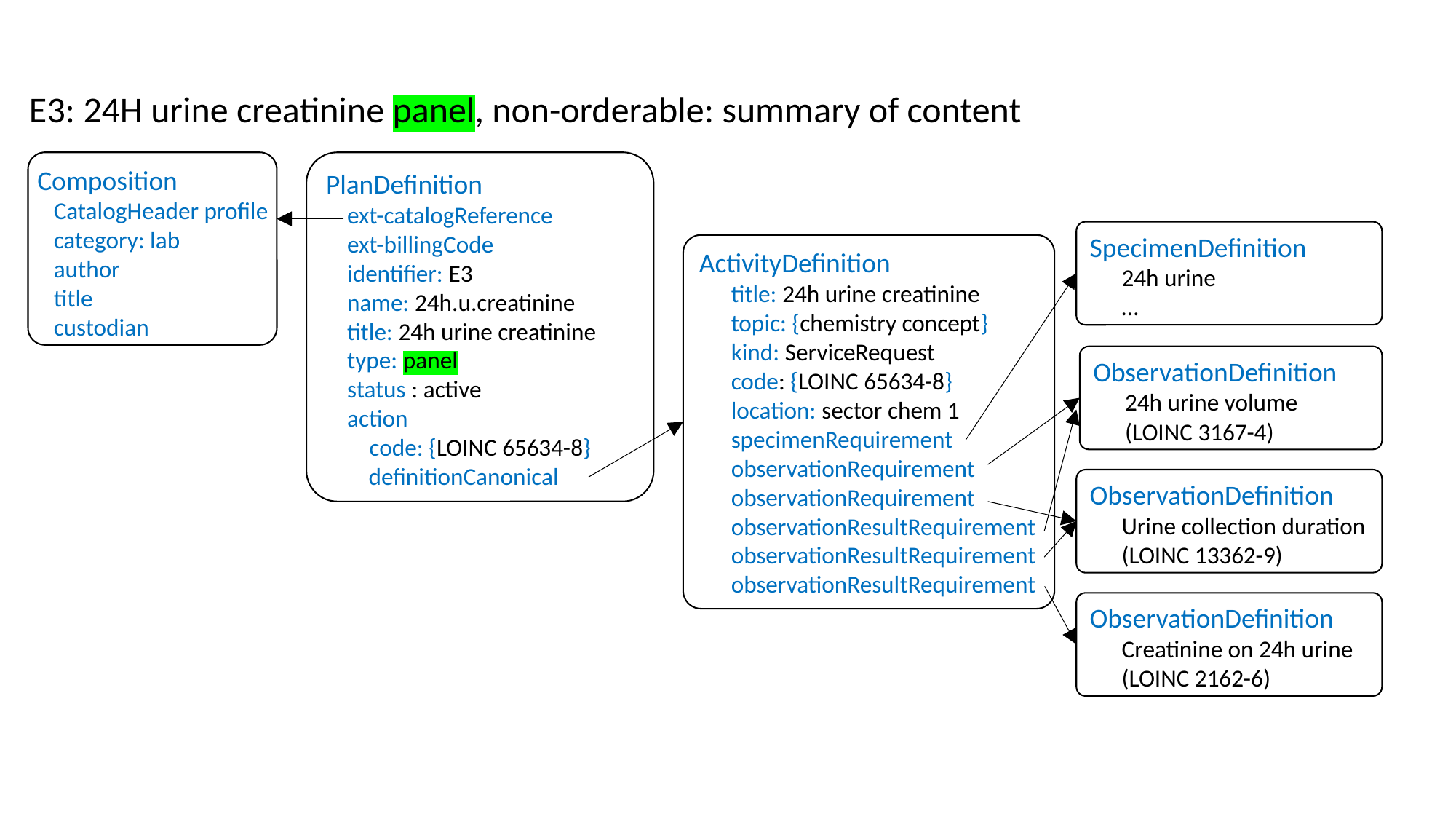

E3: 24H urine creatinine panel, non-orderable: summary of content
Composition
   CatalogHeader profile
   category: lab
   author
   title
   custodian
PlanDefinition
ext-catalogReference
ext-billingCode
identifier: E3
name: 24h.u.creatinine
title: 24h urine creatinine
type: panel
status : active
action
code: {LOINC 65634-8}
  definitionCanonical
SpecimenDefinition
24h urine
…
ActivityDefinition
title: 24h urine creatinine
topic: {chemistry concept}
kind: ServiceRequest
code: {LOINC 65634-8}
location: sector chem 1
specimenRequirement
observationRequirement
observationRequirement
observationResultRequirement
observationResultRequirement
observationResultRequirement
ObservationDefinition
24h urine volume (LOINC 3167-4)
ObservationDefinition
Urine collection duration (LOINC 13362-9)
ObservationDefinition
Creatinine on 24h urine (LOINC 2162-6)